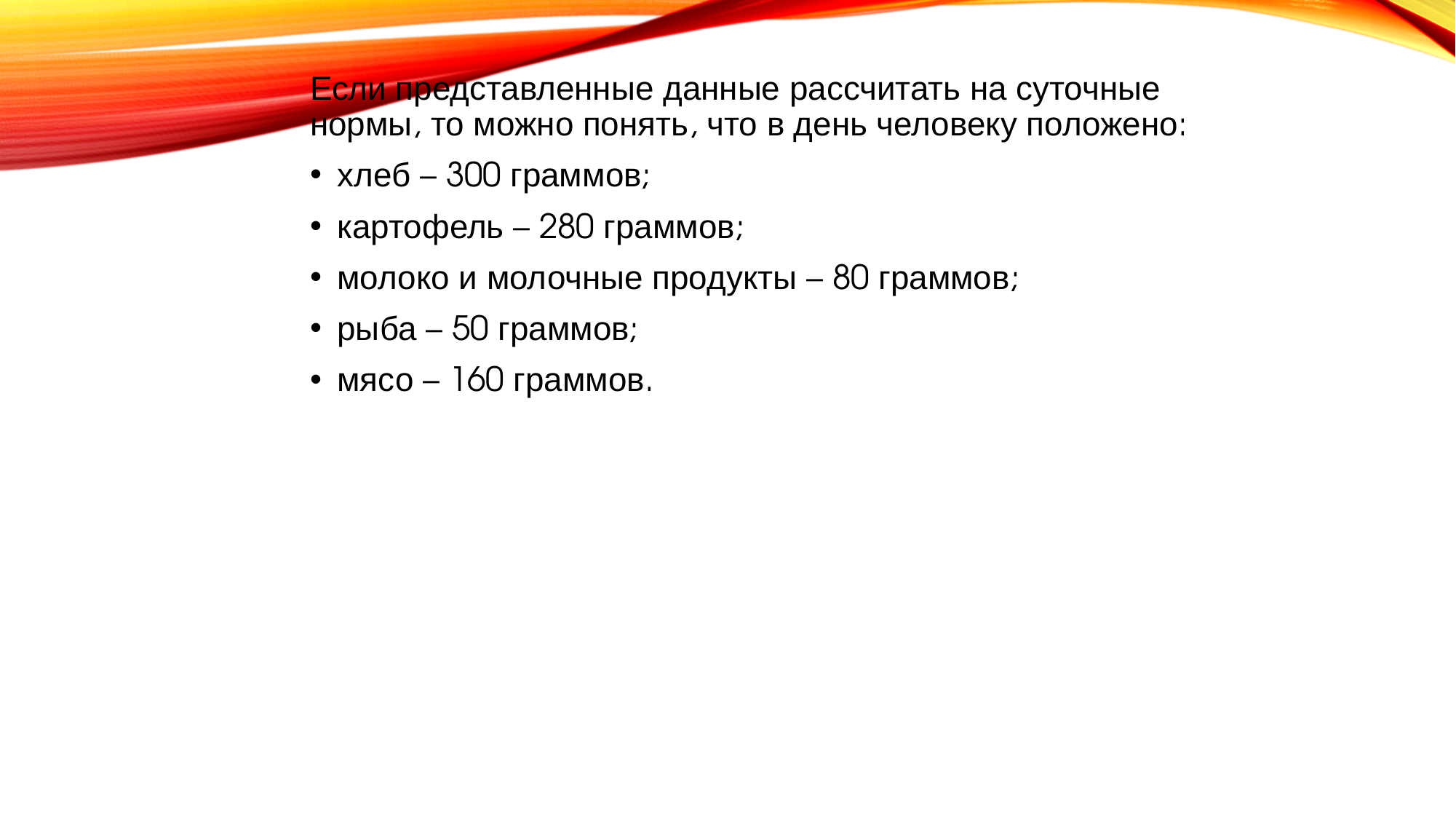

Если представленные данные рассчитать на суточные нормы, то можно понять, что в день человеку положено:
хлеб – 300 граммов;
картофель – 280 граммов;
молоко и молочные продукты – 80 граммов;
рыба – 50 граммов;
мясо – 160 граммов.